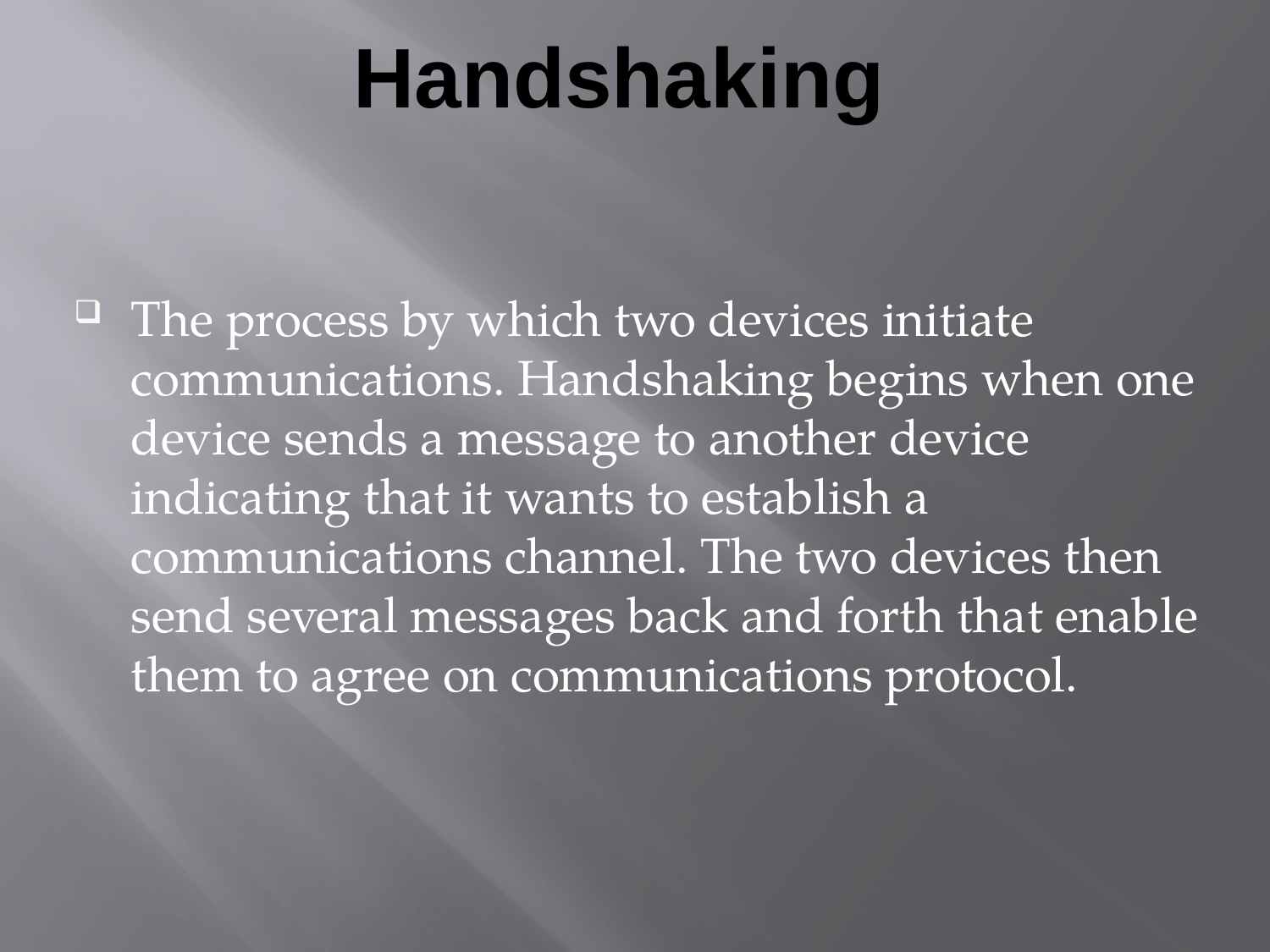

# Handshaking

The process by which two devices initiate communications. Handshaking begins when one device sends a message to another device indicating that it wants to establish a communications channel. The two devices then send several messages back and forth that enable them to agree on communications protocol.